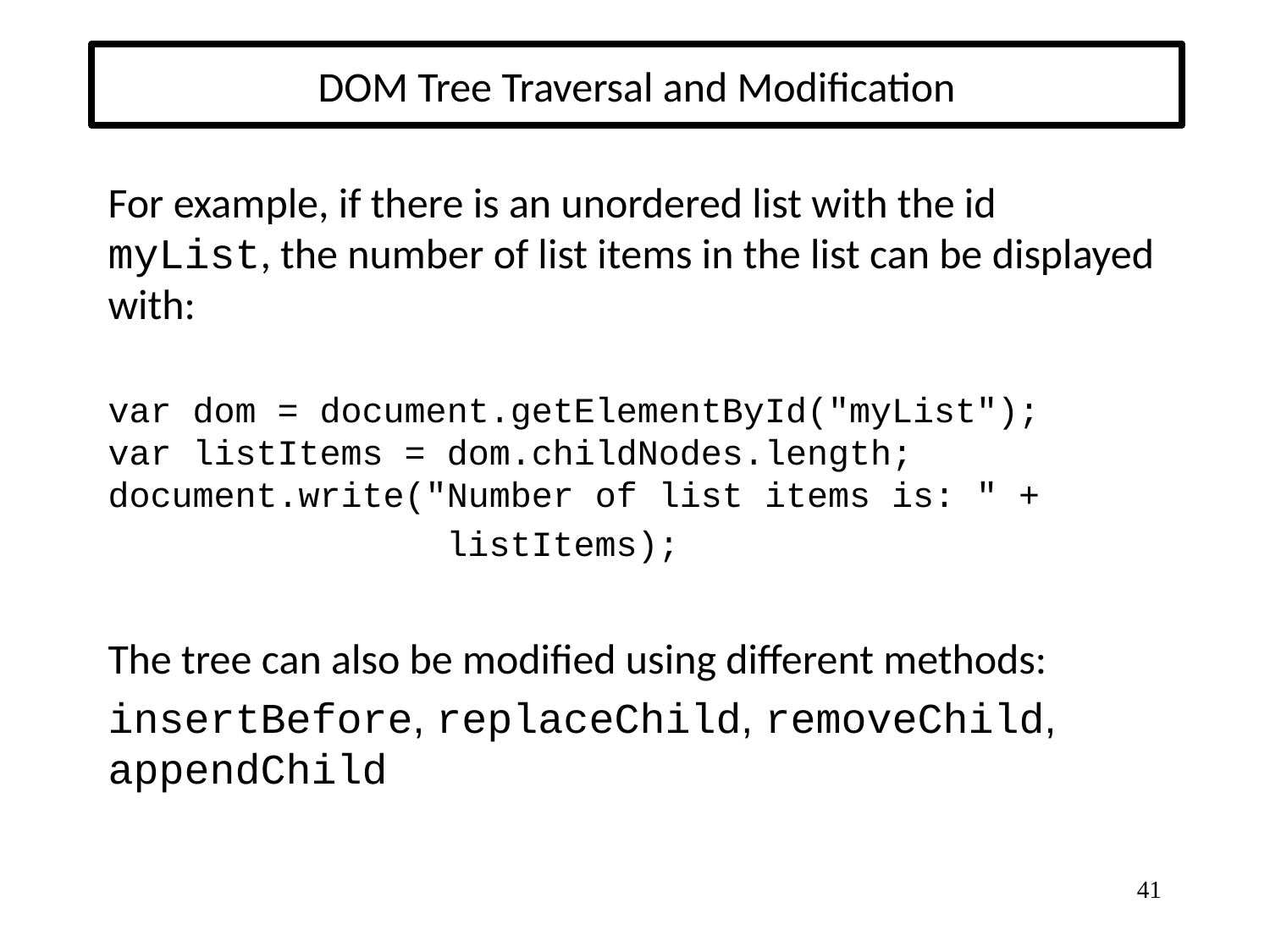

# DOM Tree Traversal and Modification
For example, if there is an unordered list with the id myList, the number of list items in the list can be displayed with:
var dom = document.getElementById("myList");
var listItems = dom.childNodes.length;
document.write("Number of list items is: " +
                listItems);

The tree can also be modified using different methods:
insertBefore, replaceChild, removeChild, appendChild

41